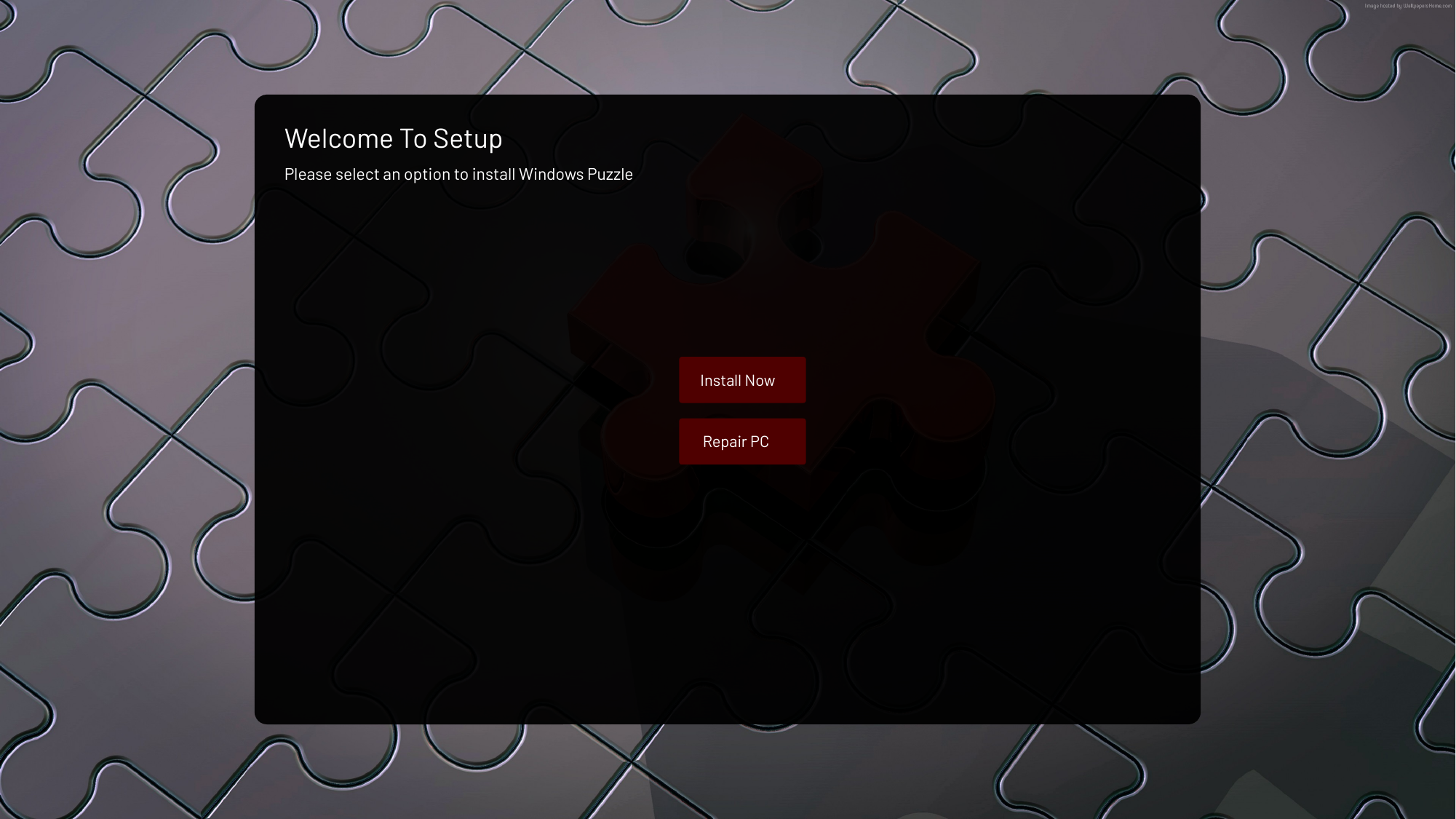

Welcome To Setup
Please select an option to install Windows Puzzle

Install Now

Repair PC